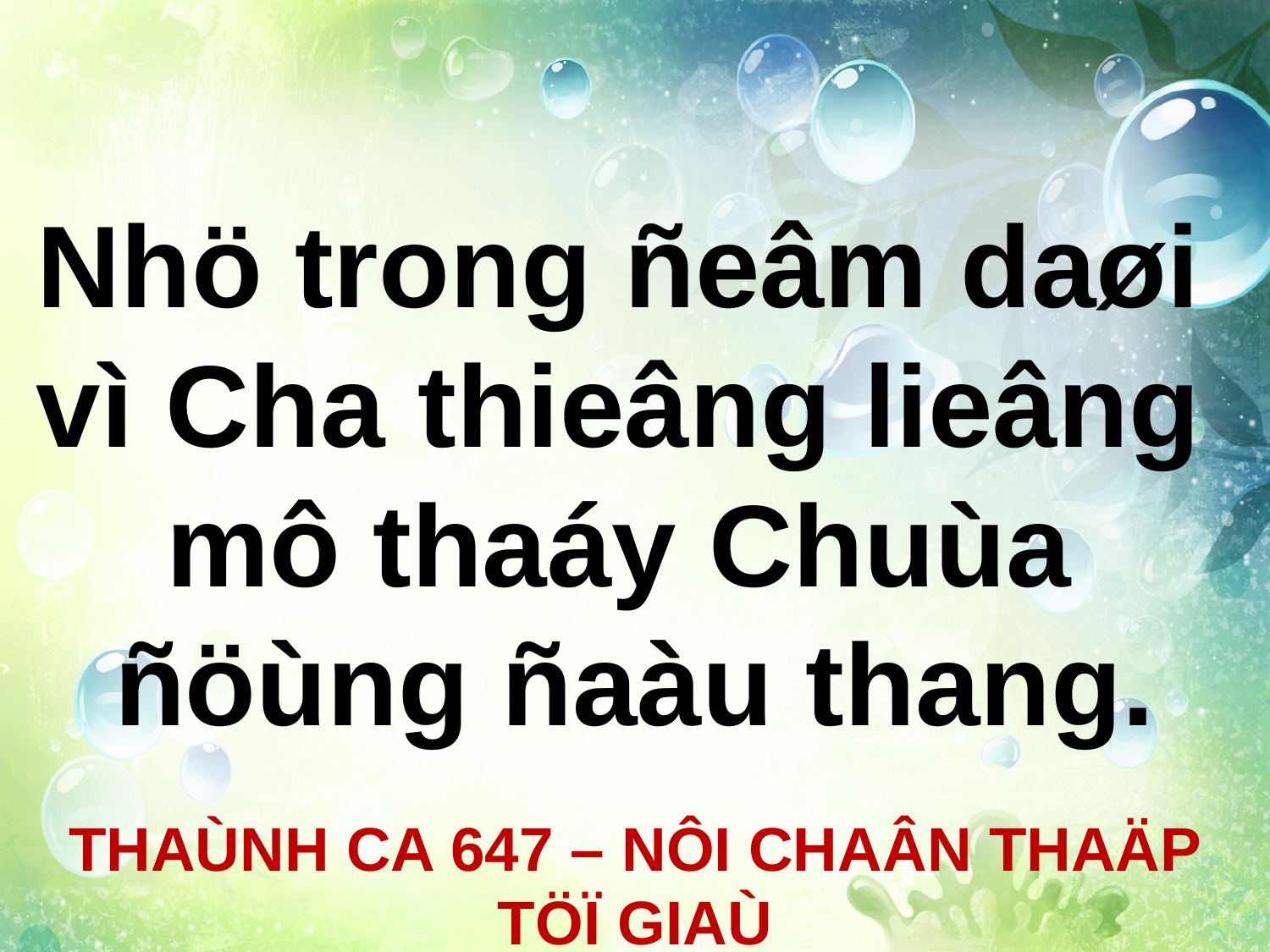

Nhö trong ñeâm daøi
vì Cha thieâng lieâng
mô thaáy Chuùa
ñöùng ñaàu thang.
THAÙNH CA 647 – NÔI CHAÂN THAÄP TÖÏ GIAÙ